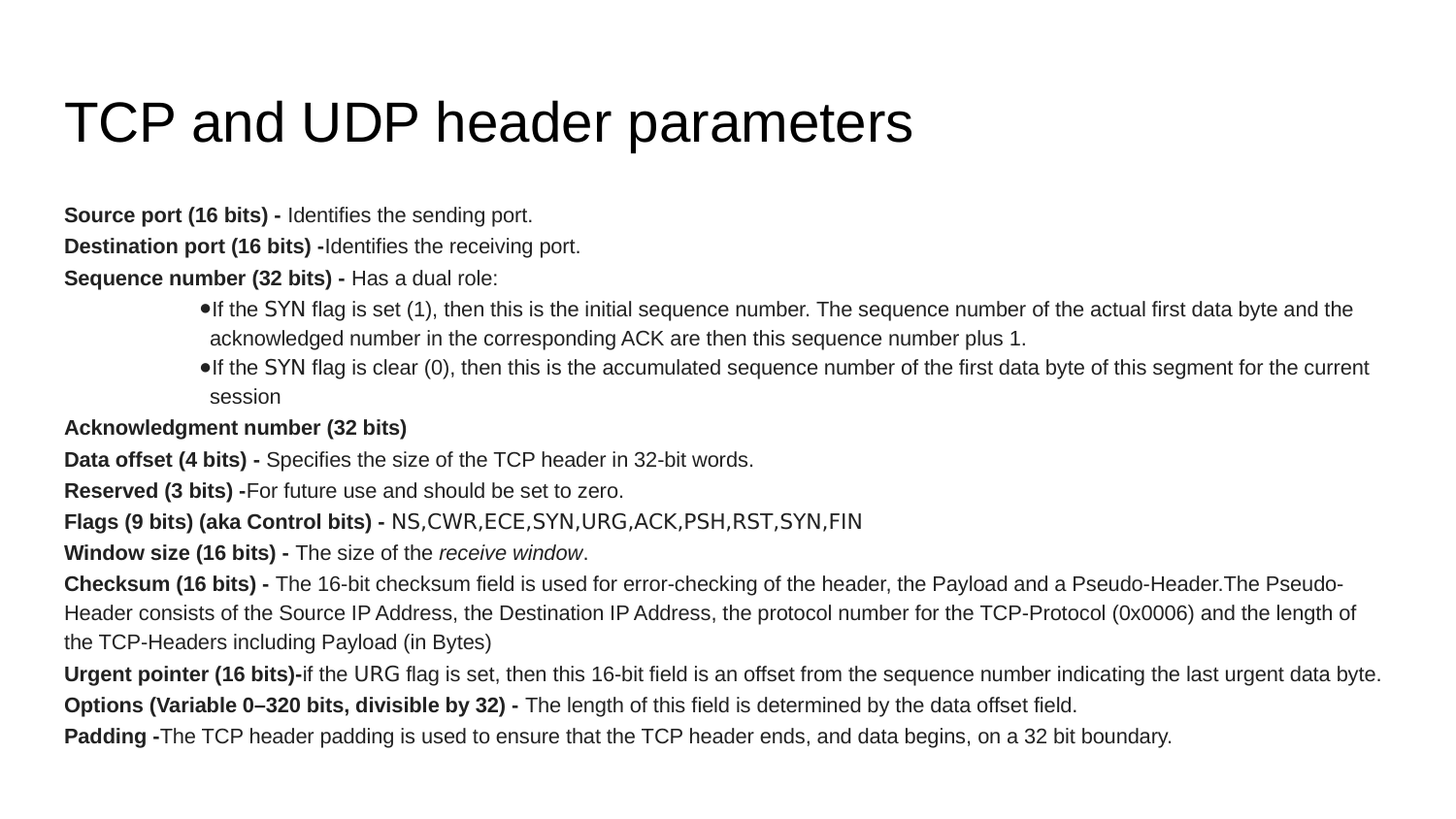

# TCP and UDP header parameters
Source port (16 bits) - Identifies the sending port.
Destination port (16 bits) -Identifies the receiving port.
Sequence number (32 bits) - Has a dual role:
If the SYN flag is set (1), then this is the initial sequence number. The sequence number of the actual first data byte and the acknowledged number in the corresponding ACK are then this sequence number plus 1.
If the SYN flag is clear (0), then this is the accumulated sequence number of the first data byte of this segment for the current session
Acknowledgment number (32 bits)
Data offset (4 bits) - Specifies the size of the TCP header in 32-bit words.
Reserved (3 bits) -For future use and should be set to zero.
Flags (9 bits) (aka Control bits) - NS,CWR,ECE,SYN,URG,ACK,PSH,RST,SYN,FIN
Window size (16 bits) - The size of the receive window.
Checksum (16 bits) - The 16-bit checksum field is used for error-checking of the header, the Payload and a Pseudo-Header.The Pseudo-Header consists of the Source IP Address, the Destination IP Address, the protocol number for the TCP-Protocol (0x0006) and the length of the TCP-Headers including Payload (in Bytes)
Urgent pointer (16 bits)-if the URG flag is set, then this 16-bit field is an offset from the sequence number indicating the last urgent data byte.
Options (Variable 0–320 bits, divisible by 32) - The length of this field is determined by the data offset field.
Padding -The TCP header padding is used to ensure that the TCP header ends, and data begins, on a 32 bit boundary.